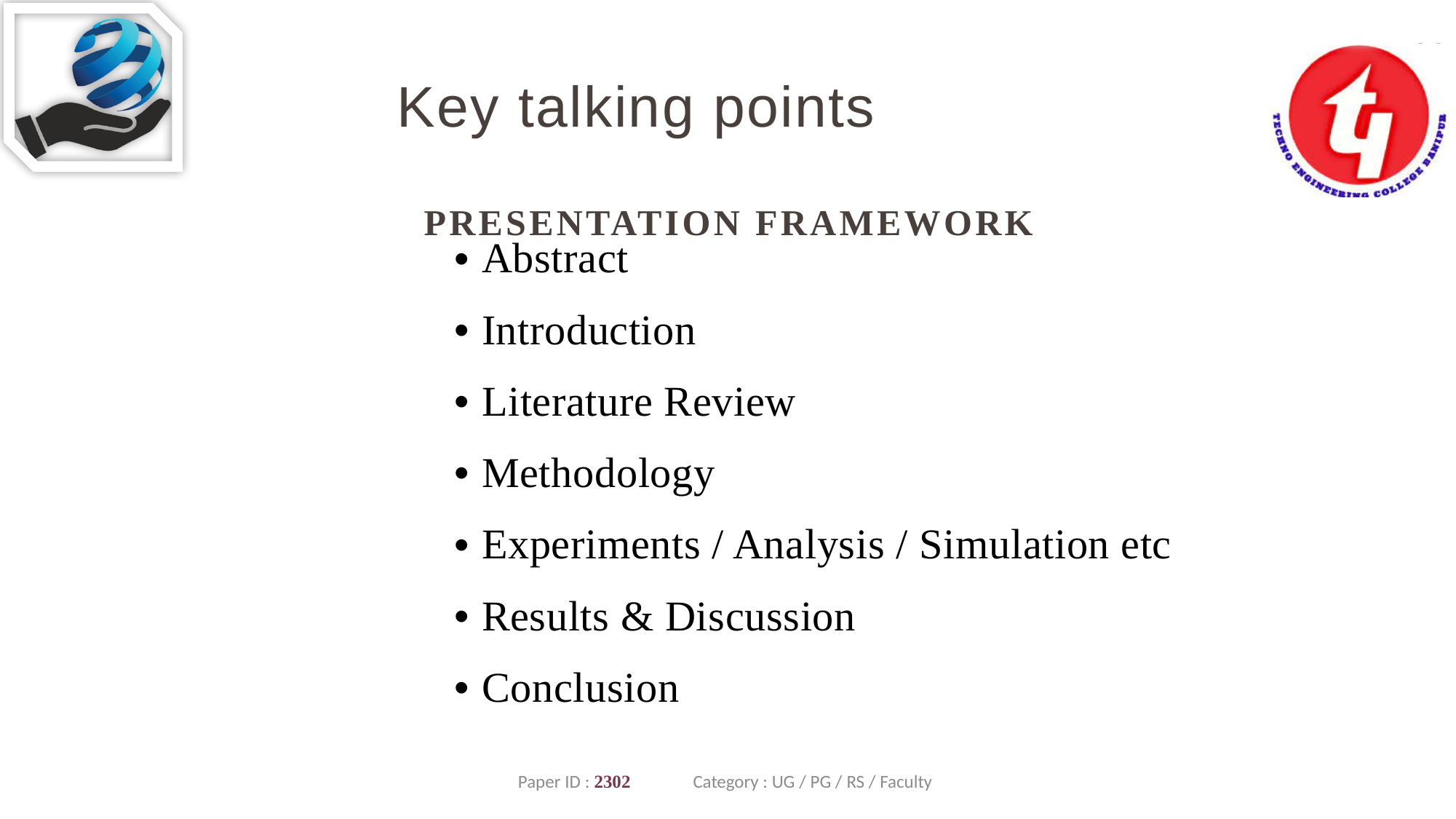

# Key talking points
PRESENTATION FRAMEWORK
Abstract
Introduction
Literature Review
Methodology
Experiments / Analysis / Simulation etc
Results & Discussion
Conclusion

Paper ID : 2302               Category : UG / PG / RS / Faculty